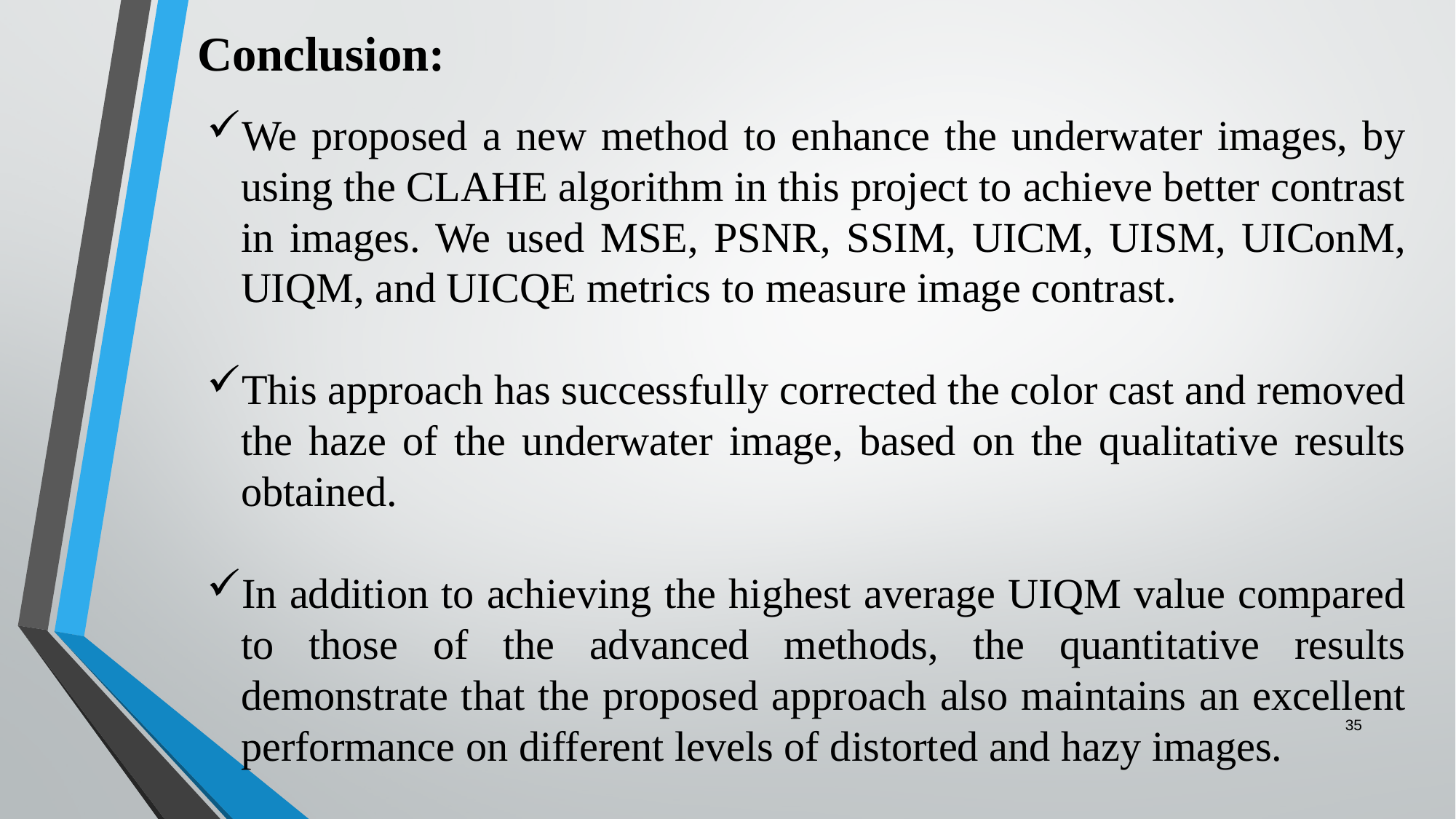

Conclusion:
We proposed a new method to enhance the underwater images, by using the CLAHE algorithm in this project to achieve better contrast in images. We used MSE, PSNR, SSIM, UICM, UISM, UIConM, UIQM, and UICQE metrics to measure image contrast.

This approach has successfully corrected the color cast and removed the haze of the underwater image, based on the qualitative results obtained.

In addition to achieving the highest average UIQM value compared to those of the advanced methods, the quantitative results demonstrate that the proposed approach also maintains an excellent performance on different levels of distorted and hazy images.
35